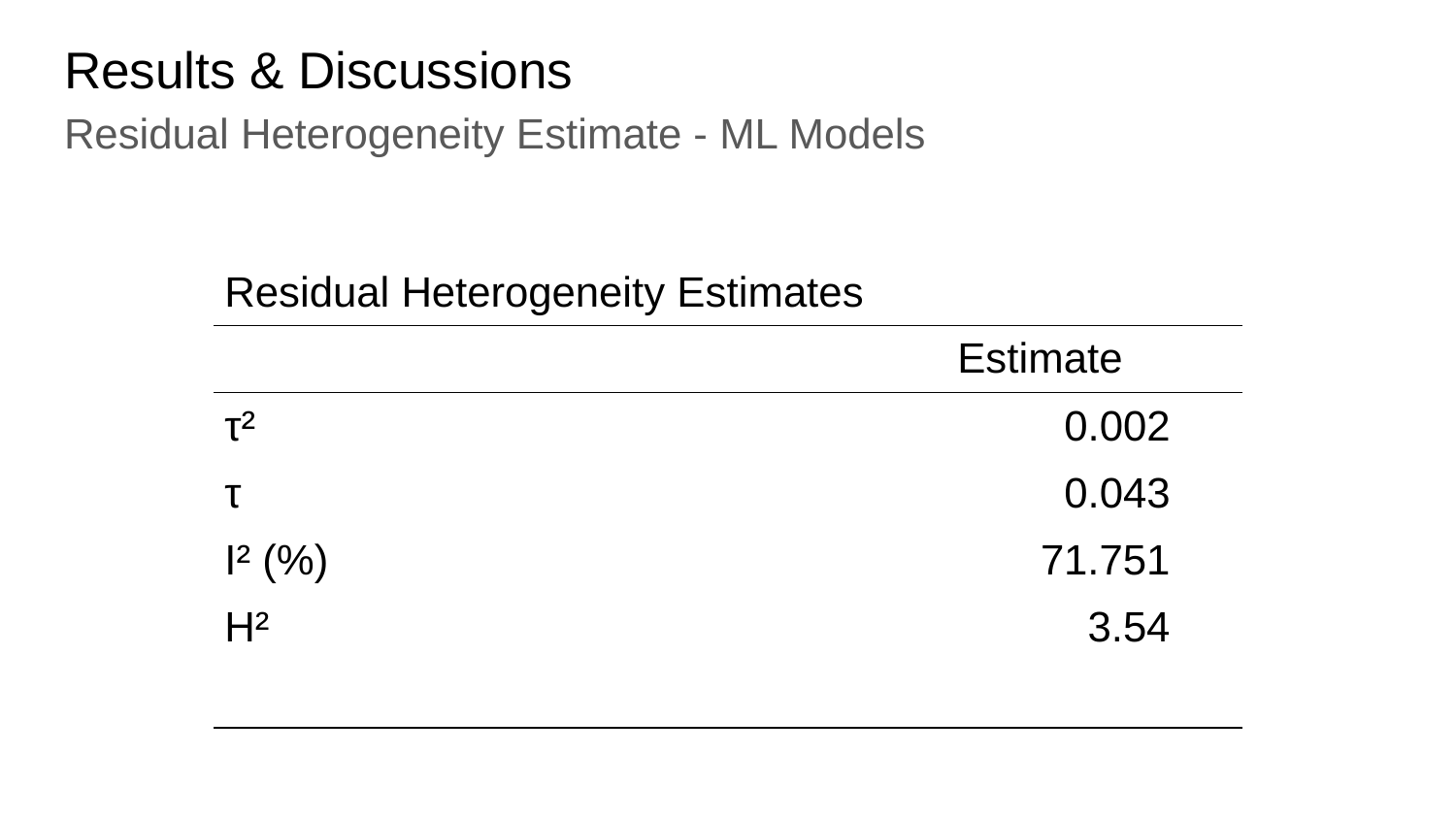

Results & Discussions
Residual Heterogeneity Estimate - ML Models

| Residual Heterogeneity Estimates |  |  |  |
| --- | --- | --- | --- |
|  |  | Estimate |  |
| τ² |  | 0.002 |  |
| τ |  | 0.043 |  |
| I² (%) |  | 71.751 |  |
| H² |  | 3.54 |  |
|  |  |  |  |